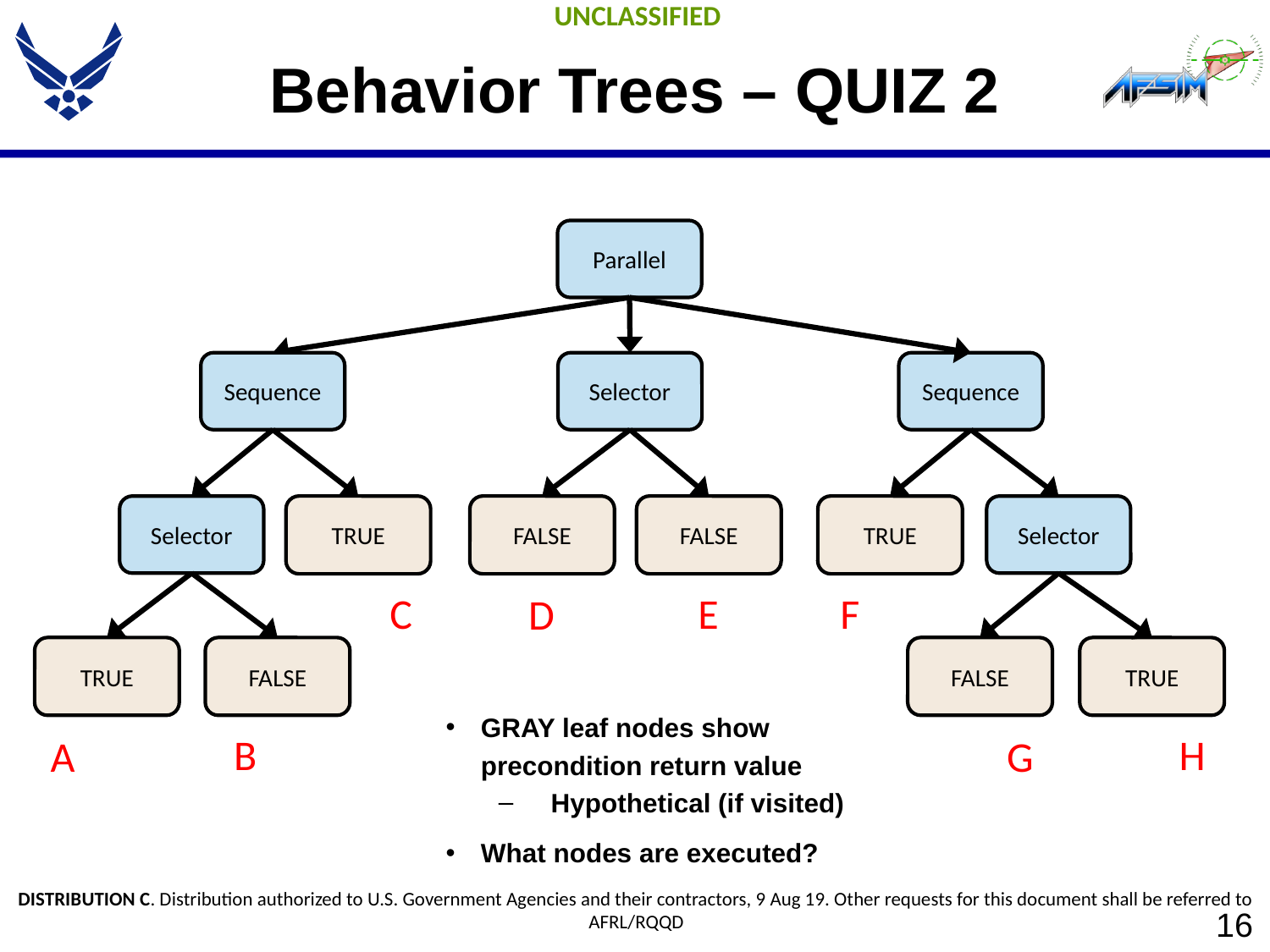

# Behavior Trees – QUIZ 2
Parallel
Sequence
Selector
Sequence
Selector
TRUE
FALSE
FALSE
TRUE
Selector
C
E
F
D
TRUE
FALSE
FALSE
TRUE
GRAY leaf nodes show precondition return value
Hypothetical (if visited)
What nodes are executed?
B
H
A
G